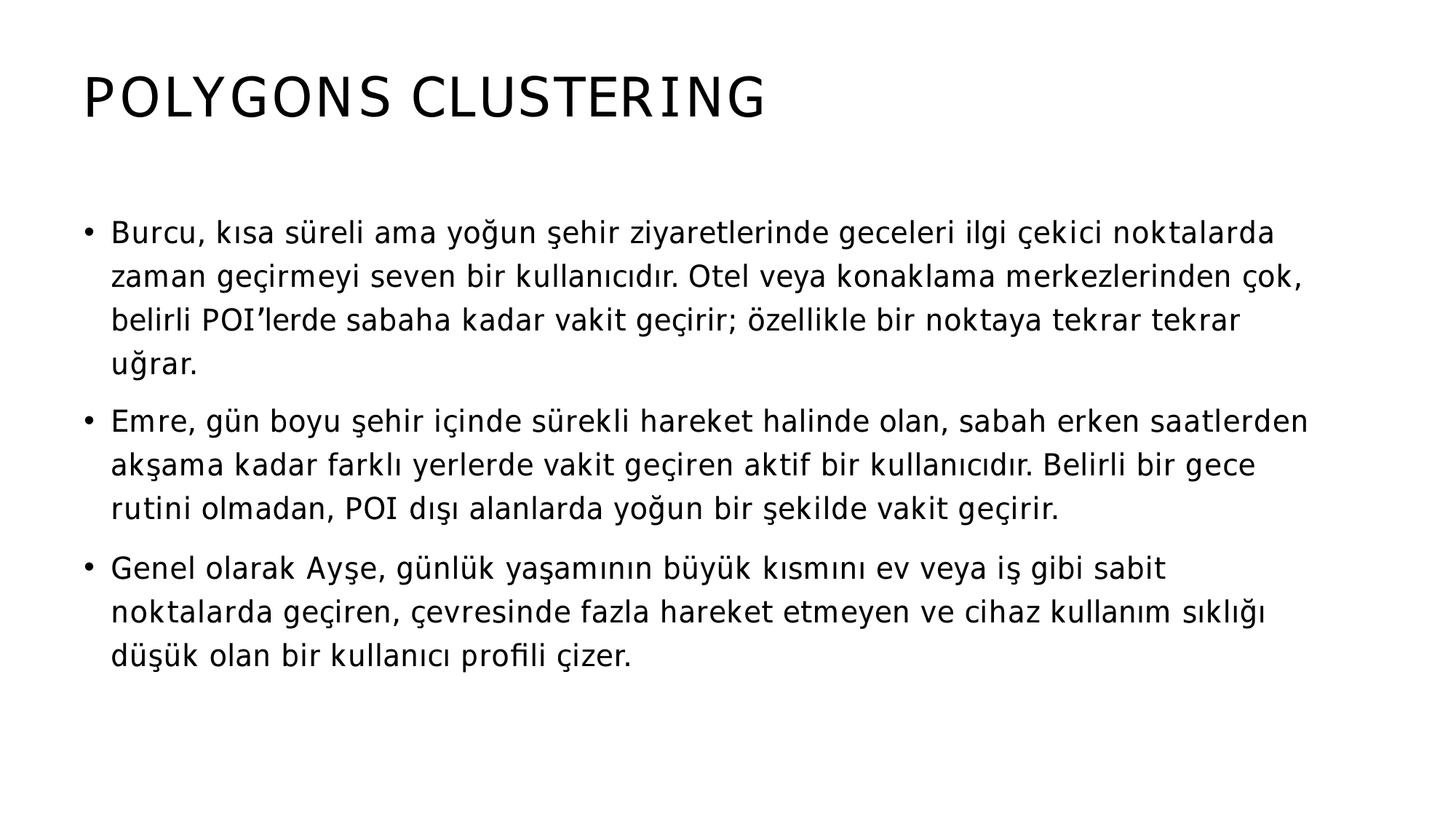

# POLYGONS CLUSTERING
Burcu, kısa süreli ama yoğun şehir ziyaretlerinde geceleri ilgi çekici noktalarda zaman geçirmeyi seven bir kullanıcıdır. Otel veya konaklama merkezlerinden çok, belirli POI’lerde sabaha kadar vakit geçirir; özellikle bir noktaya tekrar tekrar uğrar.
Emre, gün boyu şehir içinde sürekli hareket halinde olan, sabah erken saatlerden akşama kadar farklı yerlerde vakit geçiren aktif bir kullanıcıdır. Belirli bir gece rutini olmadan, POI dışı alanlarda yoğun bir şekilde vakit geçirir.
Genel olarak Ayşe, günlük yaşamının büyük kısmını ev veya iş gibi sabit noktalarda geçiren, çevresinde fazla hareket etmeyen ve cihaz kullanım sıklığı düşük olan bir kullanıcı profili çizer.